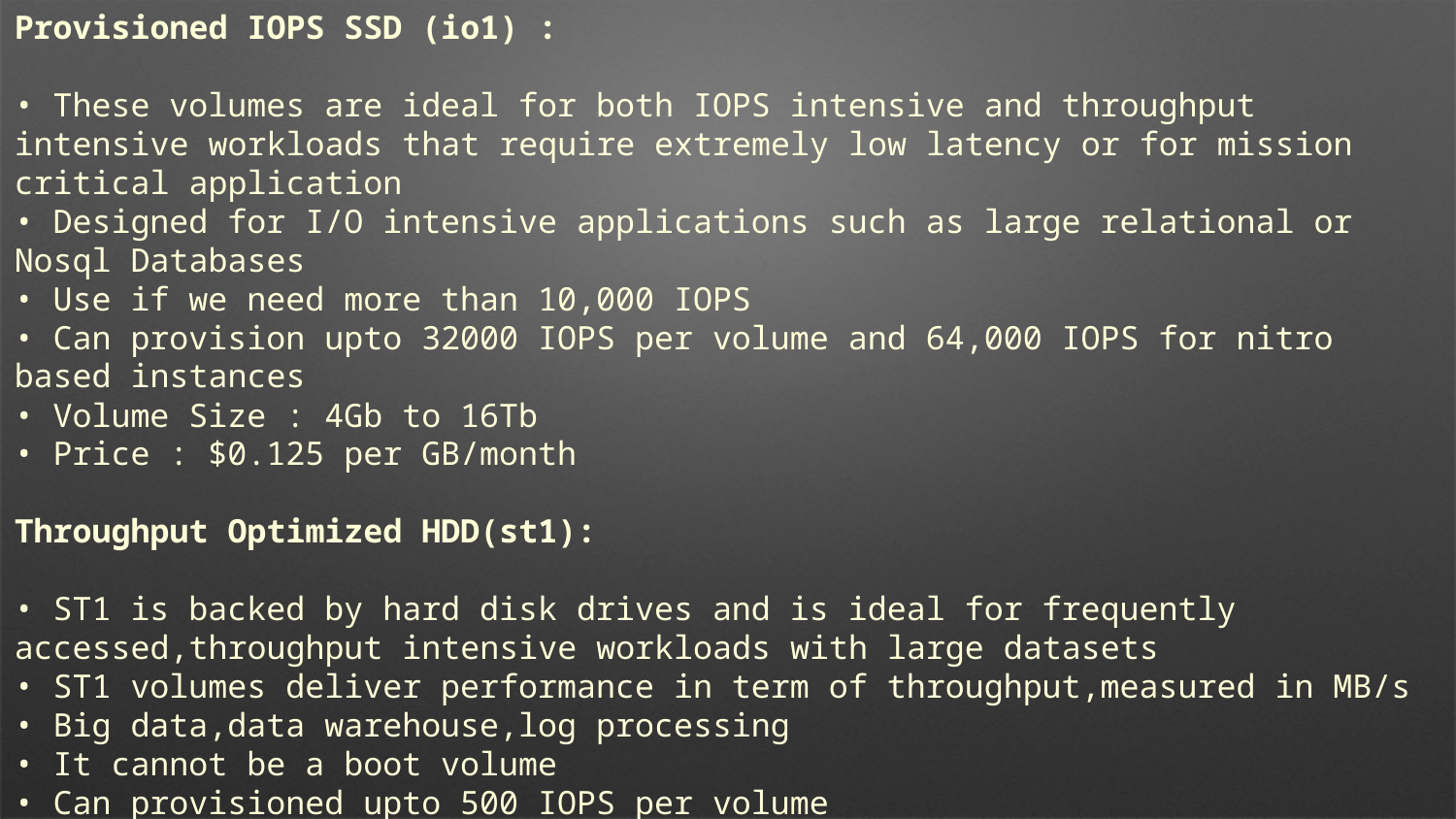

Provisioned IOPS SSD (io1) :

• These volumes are ideal for both IOPS intensive and throughput intensive workloads that require extremely low latency or for mission critical application
• Designed for I/O intensive applications such as large relational or Nosql Databases
• Use if we need more than 10,000 IOPS
• Can provision upto 32000 IOPS per volume and 64,000 IOPS for nitro based instances
• Volume Size : 4Gb to 16Tb
• Price : $0.125 per GB/month

Throughput Optimized HDD(st1):

• ST1 is backed by hard disk drives and is ideal for frequently accessed,throughput intensive workloads with large datasets
• ST1 volumes deliver performance in term of throughput,measured in MB/s
• Big data,data warehouse,log processing
• It cannot be a boot volume
• Can provisioned upto 500 IOPS per volume
• Volume Size : 500GB to 16TB
• Price : $0.045 per GB/month